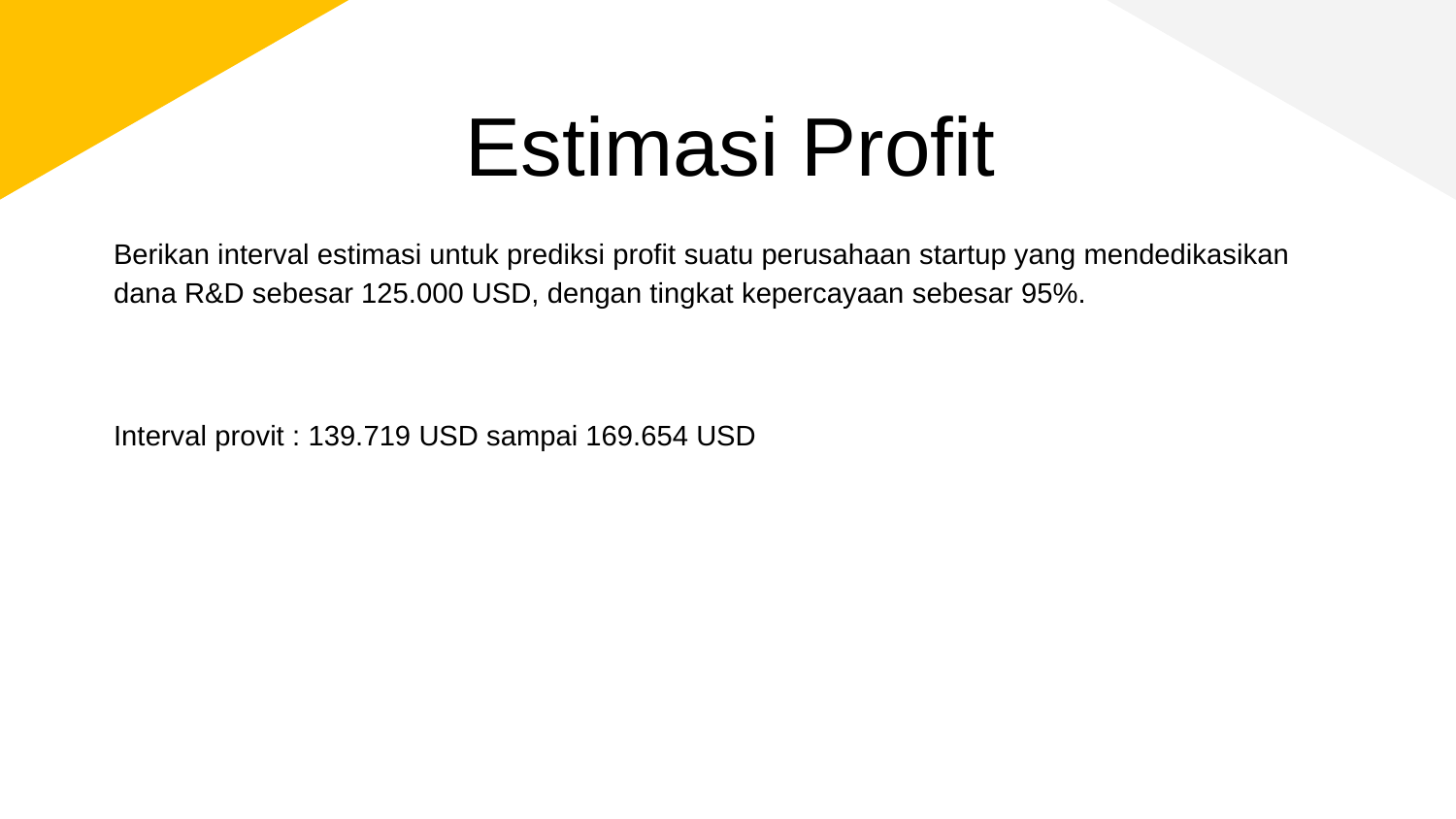

# Estimasi Profit
Berikan interval estimasi untuk prediksi profit suatu perusahaan startup yang mendedikasikan dana R&D sebesar 125.000 USD, dengan tingkat kepercayaan sebesar 95%.

Interval provit : 139.719 USD sampai 169.654 USD